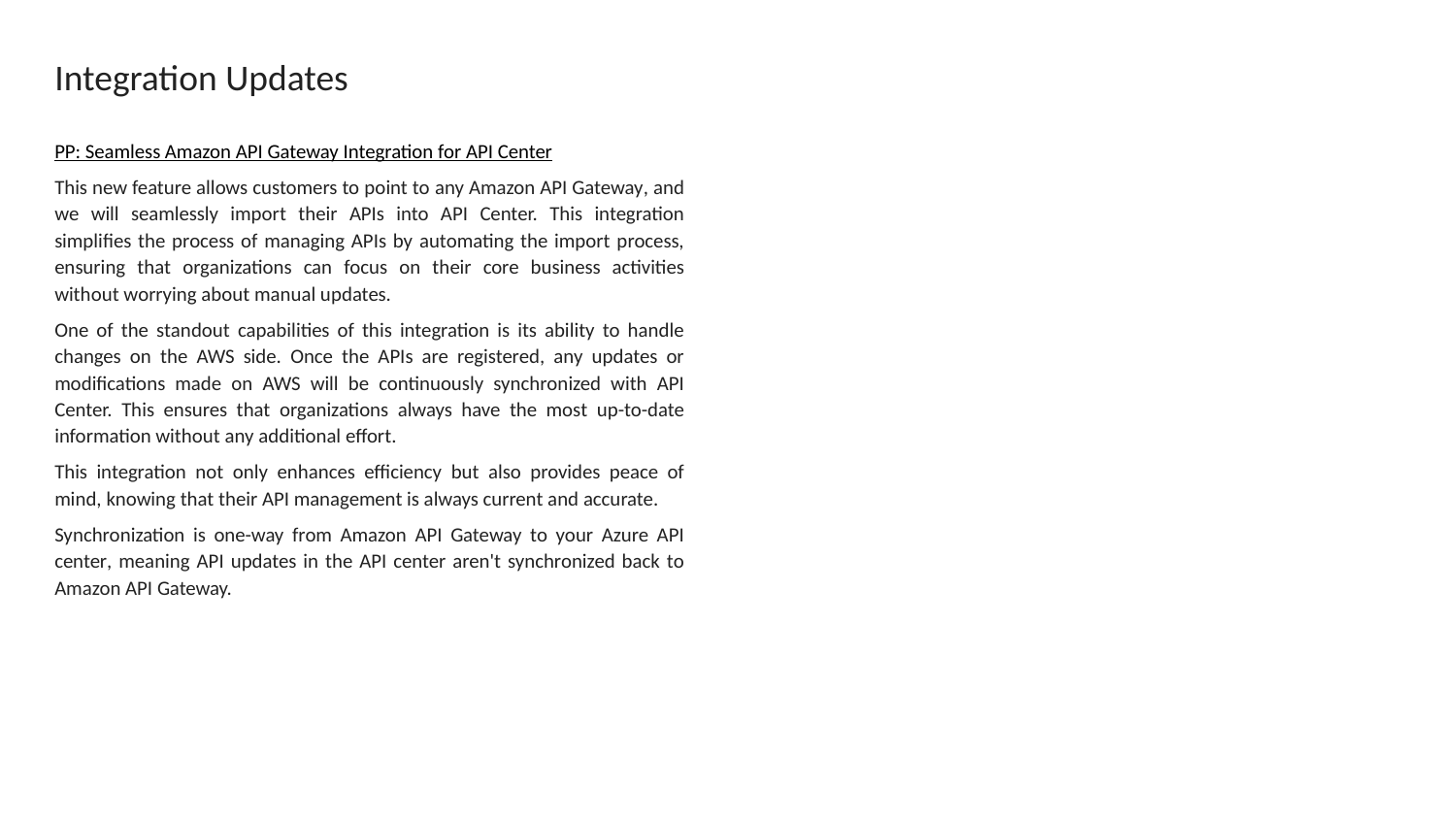

# Integration Updates
PP: Seamless Amazon API Gateway Integration for API Center
This new feature allows customers to point to any Amazon API Gateway, and we will seamlessly import their APIs into API Center. This integration simplifies the process of managing APIs by automating the import process, ensuring that organizations can focus on their core business activities without worrying about manual updates.
One of the standout capabilities of this integration is its ability to handle changes on the AWS side. Once the APIs are registered, any updates or modifications made on AWS will be continuously synchronized with API Center. This ensures that organizations always have the most up-to-date information without any additional effort.
This integration not only enhances efficiency but also provides peace of mind, knowing that their API management is always current and accurate.
Synchronization is one-way from Amazon API Gateway to your Azure API center, meaning API updates in the API center aren't synchronized back to Amazon API Gateway.